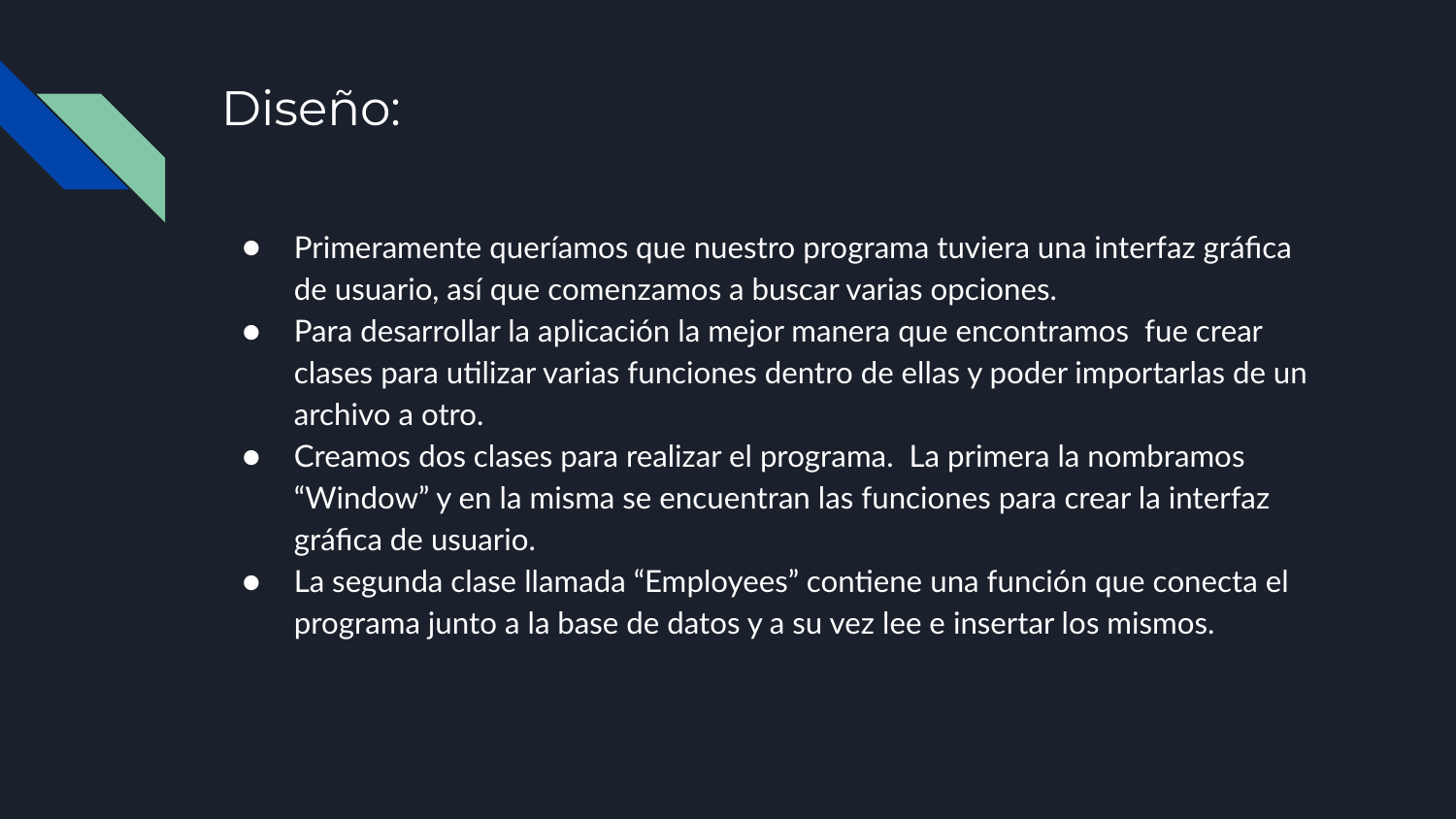

# Diseño:
Primeramente queríamos que nuestro programa tuviera una interfaz gráfica de usuario, así que comenzamos a buscar varias opciones.
Para desarrollar la aplicación la mejor manera que encontramos  fue crear clases para utilizar varias funciones dentro de ellas y poder importarlas de un archivo a otro.
Creamos dos clases para realizar el programa.  La primera la nombramos “Window” y en la misma se encuentran las funciones para crear la interfaz gráfica de usuario.
La segunda clase llamada “Employees” contiene una función que conecta el programa junto a la base de datos y a su vez lee e insertar los mismos.